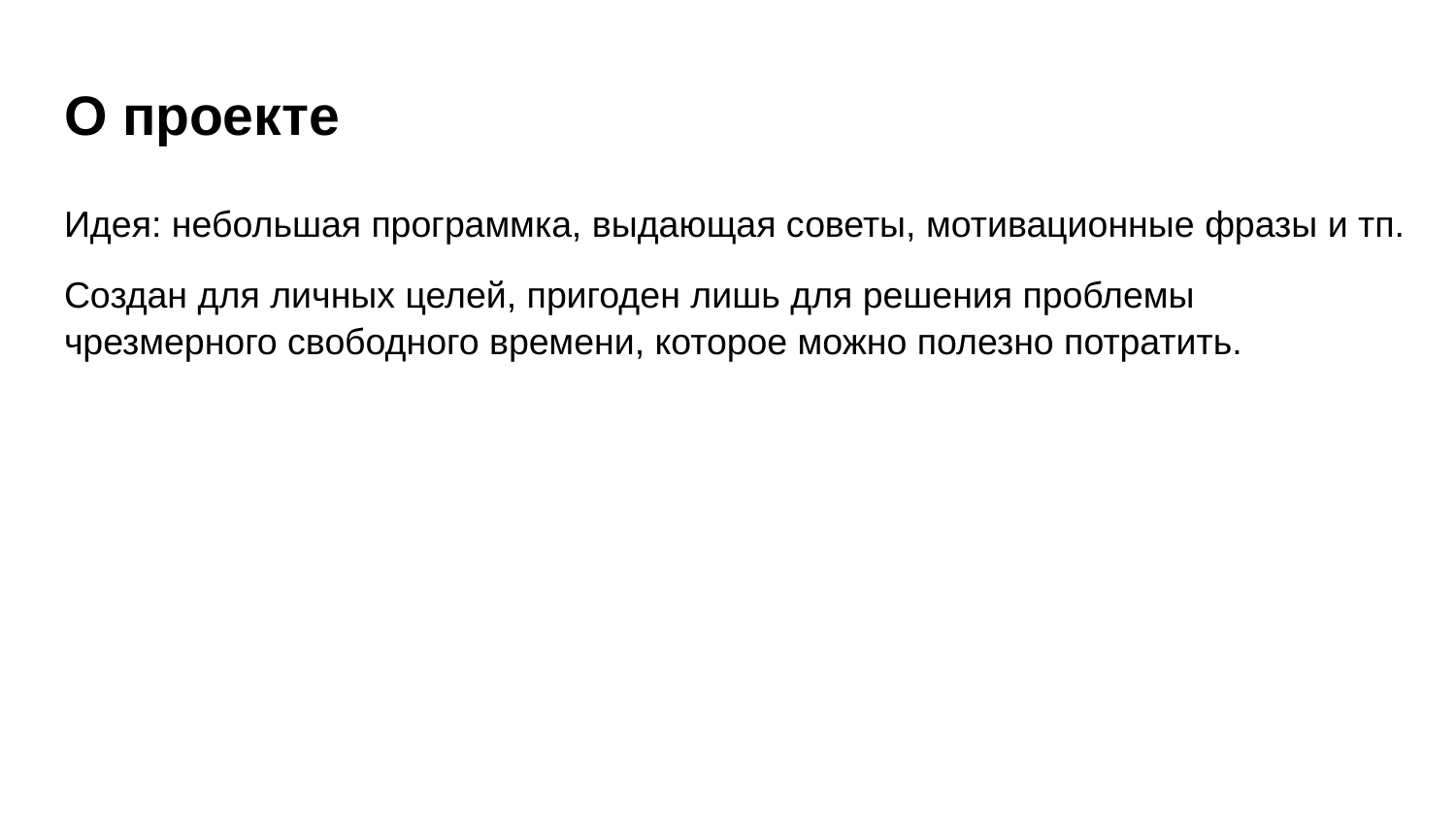

# О проекте
Идея: небольшая программка, выдающая советы, мотивационные фразы и тп.
Создан для личных целей, пригоден лишь для решения проблемы чрезмерного свободного времени, которое можно полезно потратить.